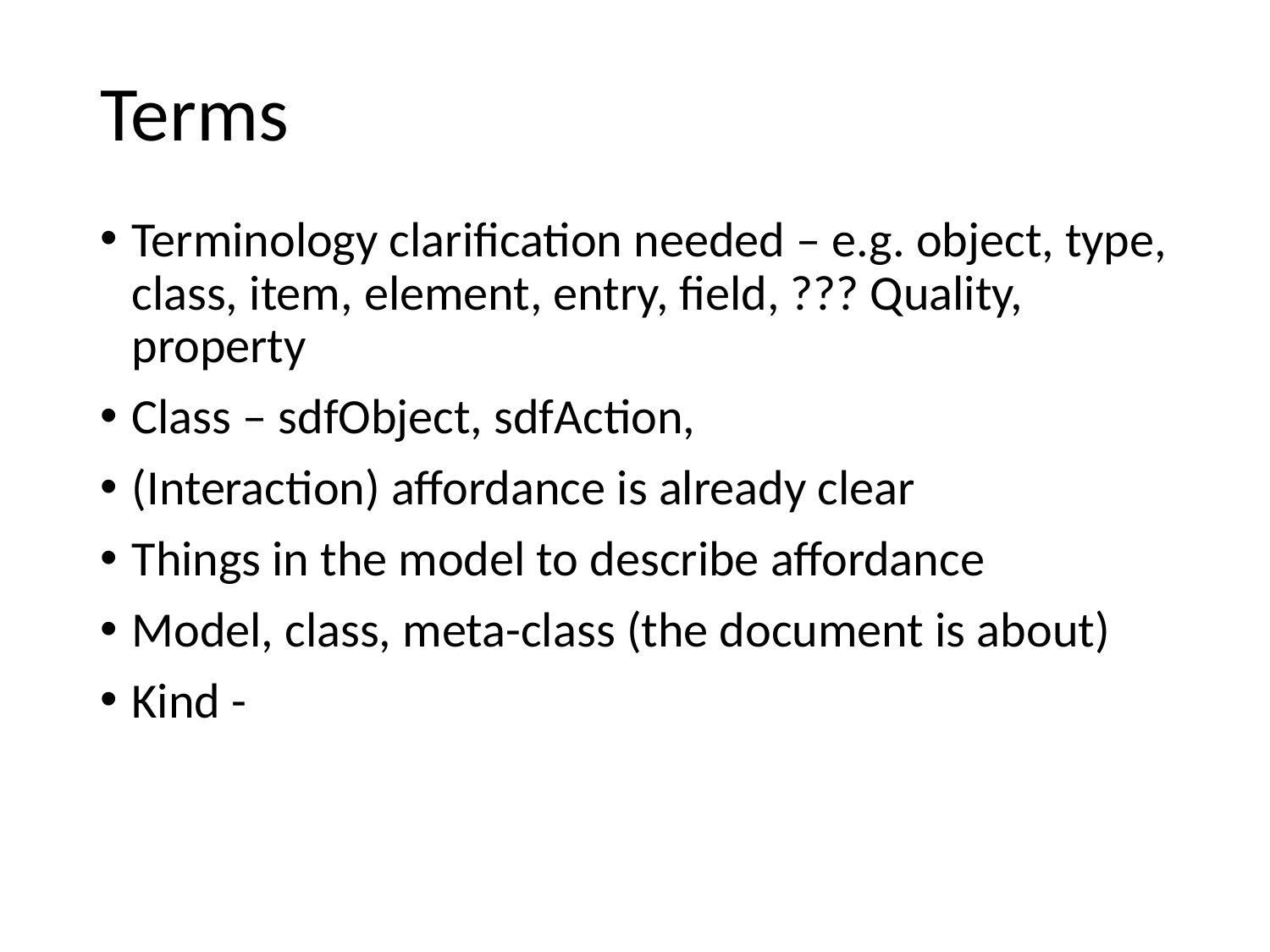

# Terms
Terminology clarification needed – e.g. object, type, class, item, element, entry, field, ??? Quality, property
Class – sdfObject, sdfAction,
(Interaction) affordance is already clear
Things in the model to describe affordance
Model, class, meta-class (the document is about)
Kind -